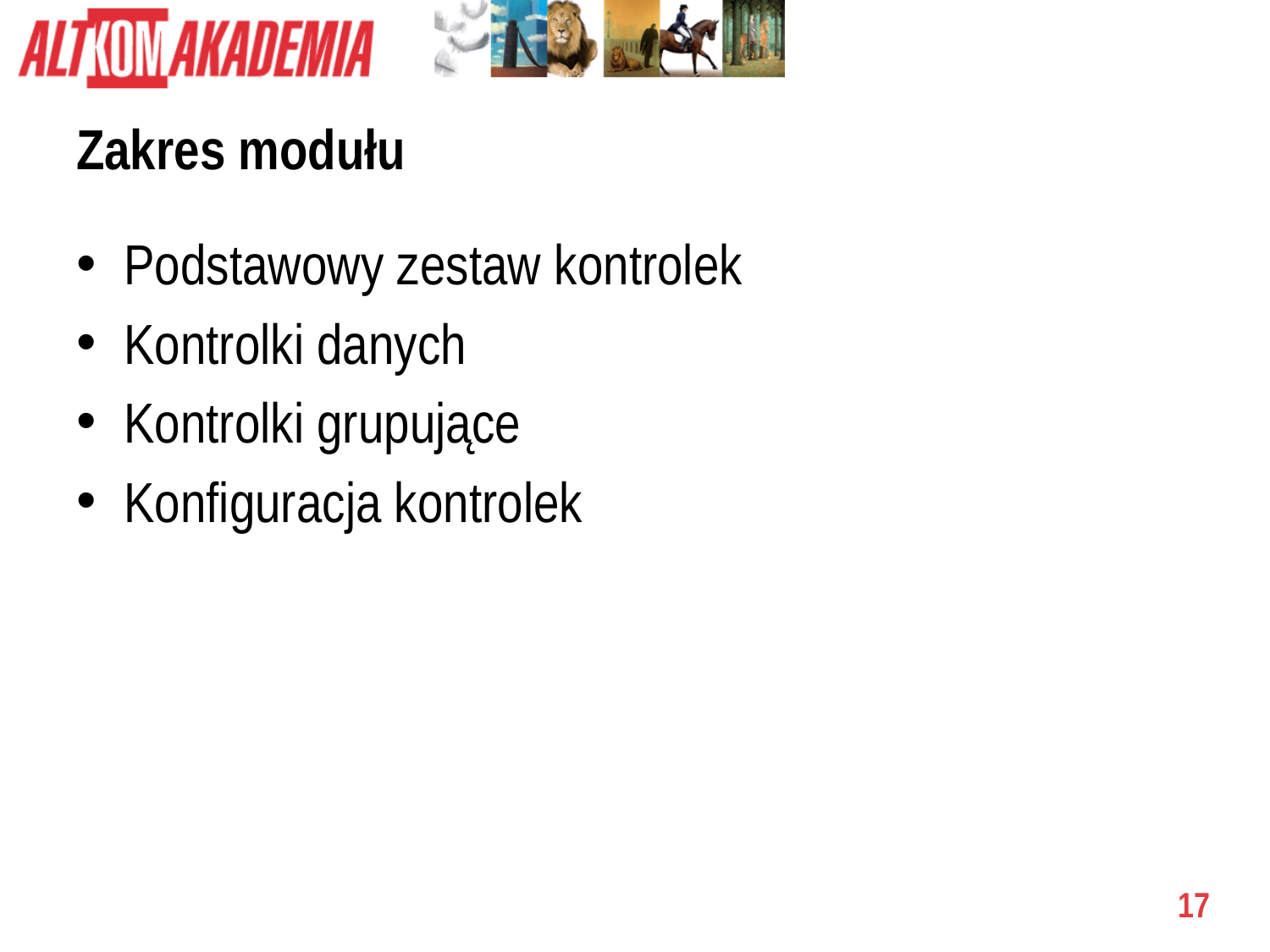

# Zakres modułu
Podstawowy zestaw kontrolek
Kontrolki danych
Kontrolki grupujące
Konfiguracja kontrolek